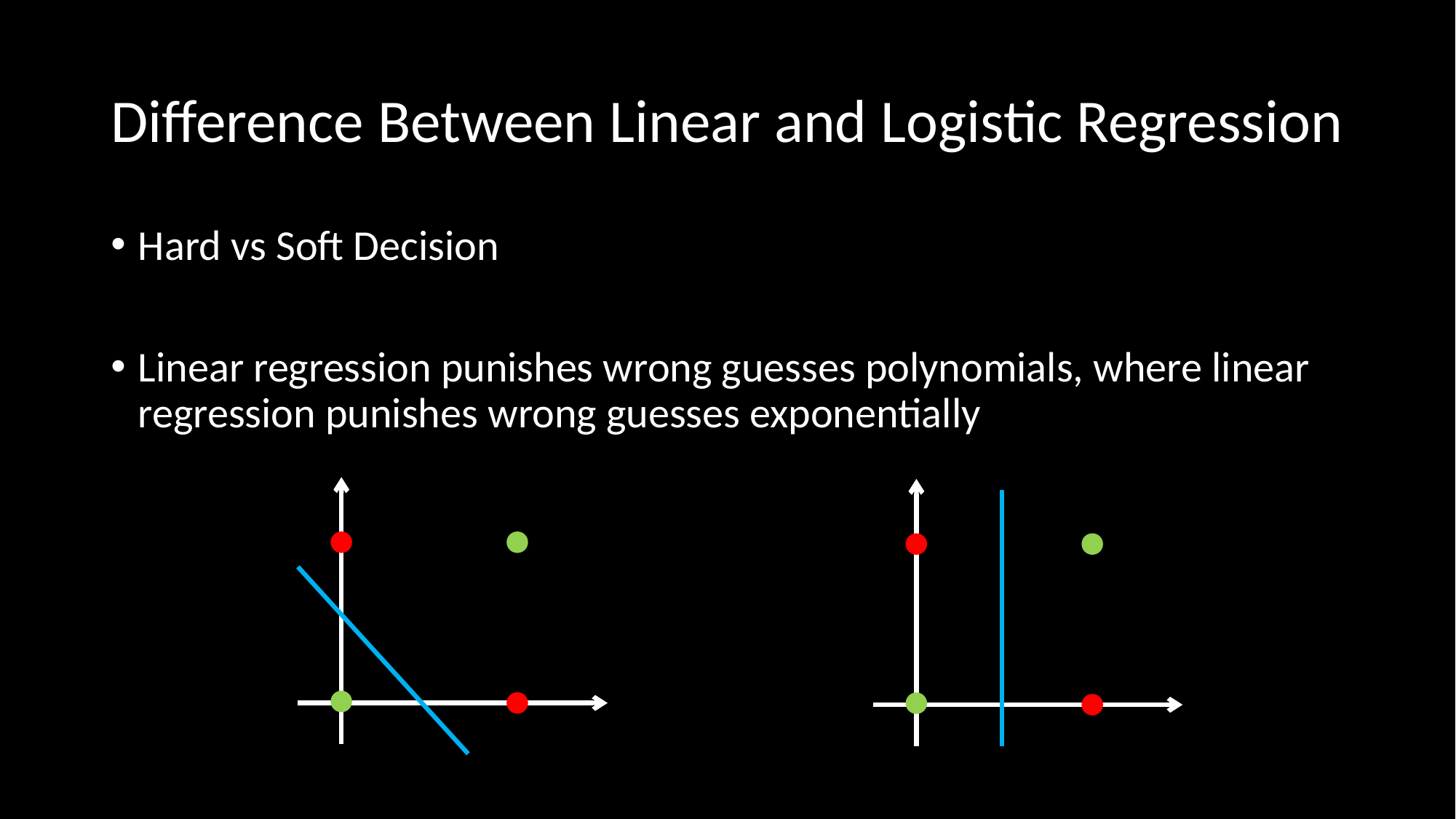

# Difference Between Linear and Logistic Regression
Hard vs Soft Decision

Linear regression punishes wrong guesses polynomials, where linear regression punishes wrong guesses exponentially